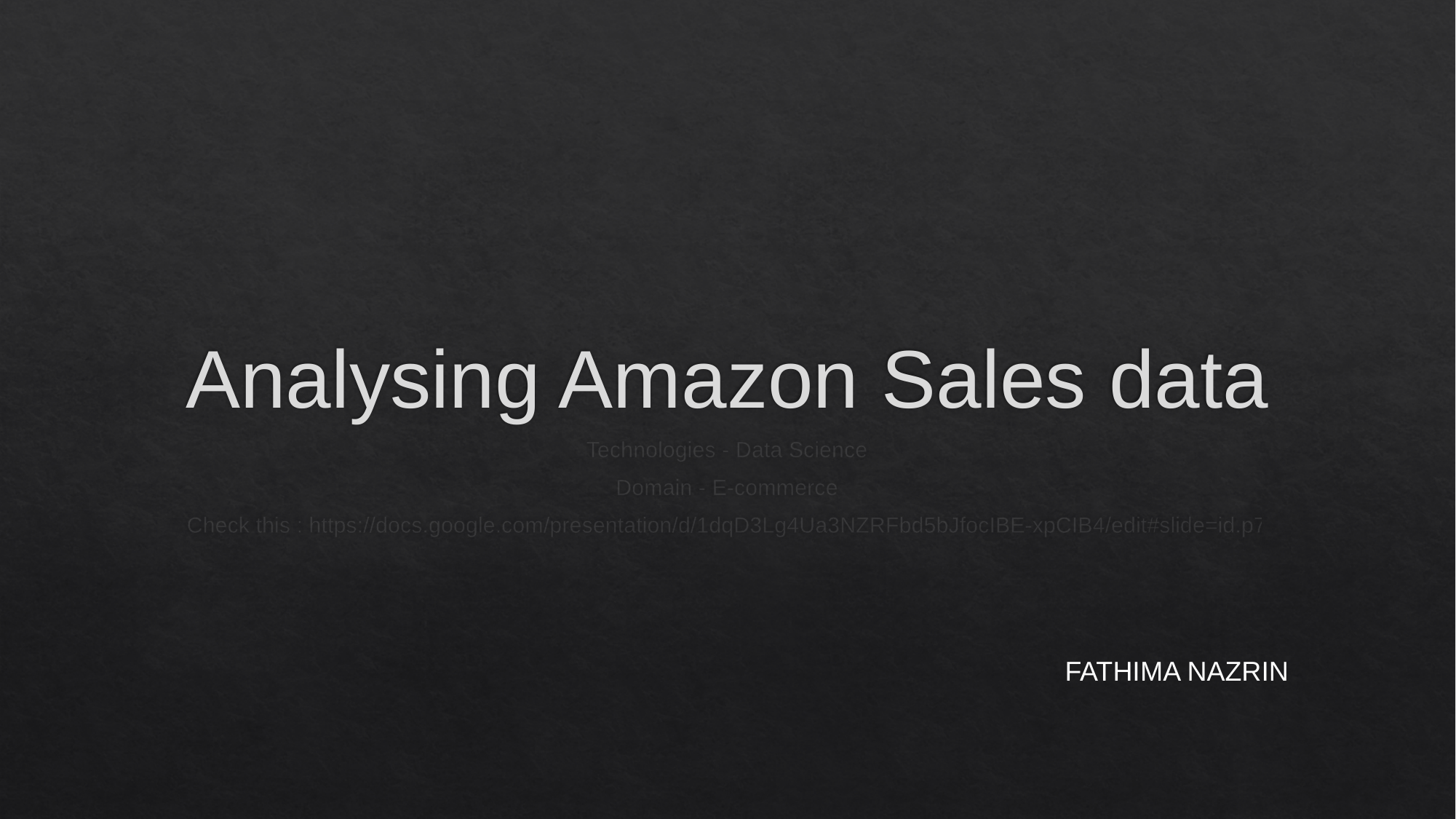

# Analysing Amazon Sales data
Technologies - Data Science
Domain - E-commerce
Check this : https://docs.google.com/presentation/d/1dqD3Lg4Ua3NZRFbd5bJfocIBE-xpCIB4/edit#slide=id.p7
FATHIMA NAZRIN